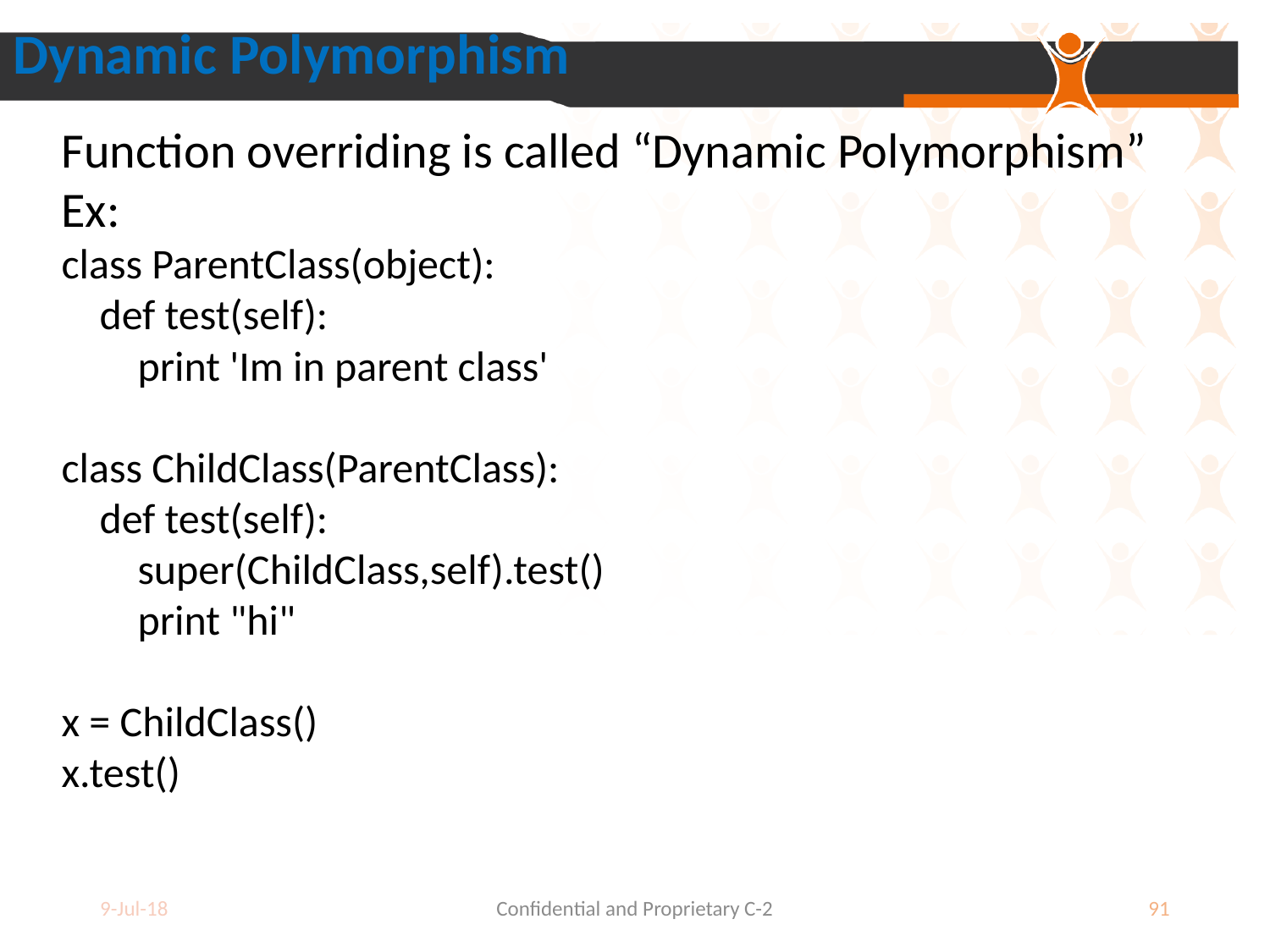

Dynamic Polymorphism

Function overriding is called “Dynamic Polymorphism”
Ex:
class ParentClass(object):
    def test(self):
        print 'Im in parent class'

class ChildClass(ParentClass):
    def test(self):
        super(ChildClass,self).test()
        print "hi"

x = ChildClass()
x.test()
9-Jul-18
Confidential and Proprietary C-2
91